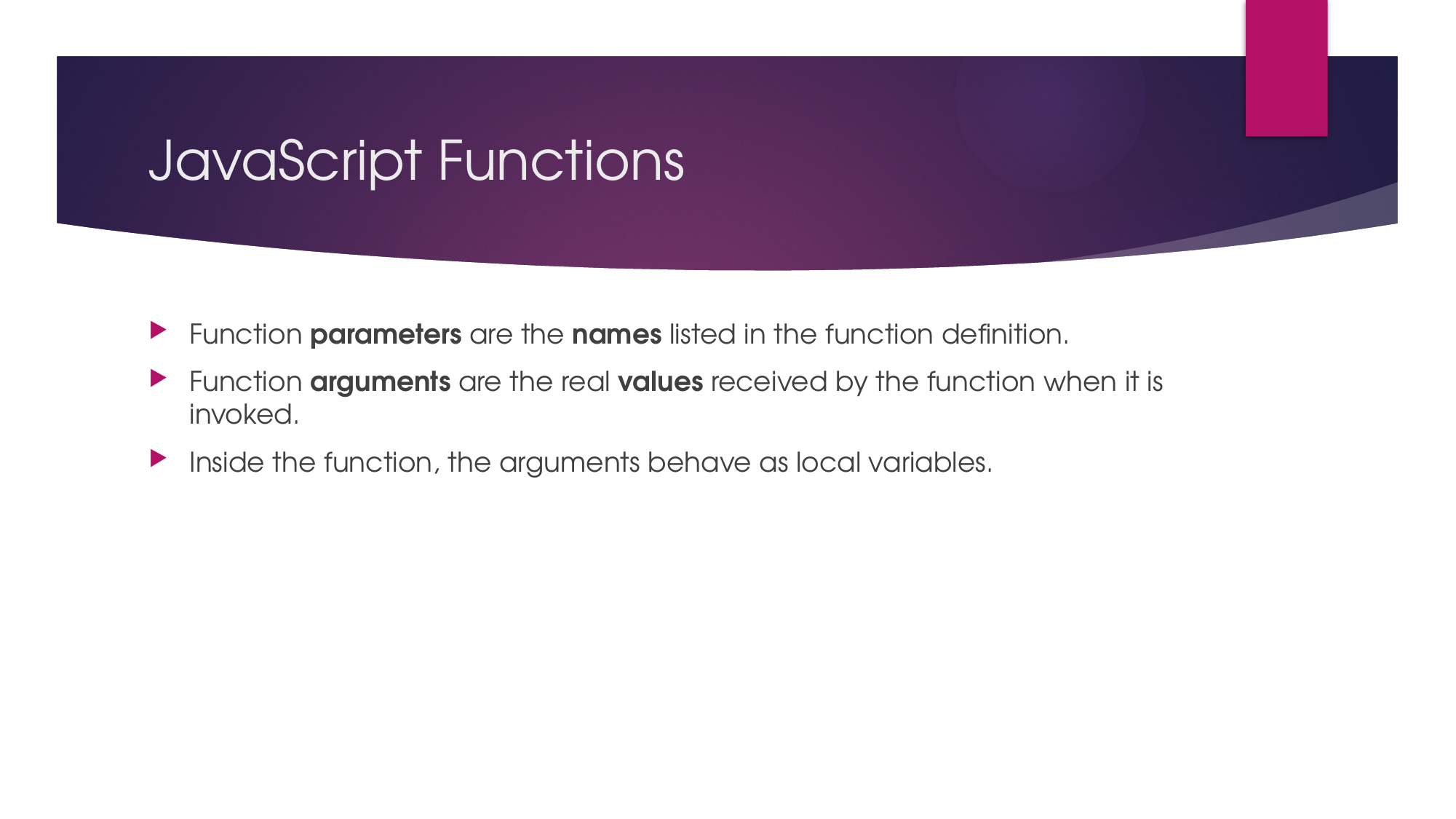

# JavaScript Functions
Function parameters are the names listed in the function definition.
Function arguments are the real values received by the function when it is invoked.
Inside the function, the arguments behave as local variables.